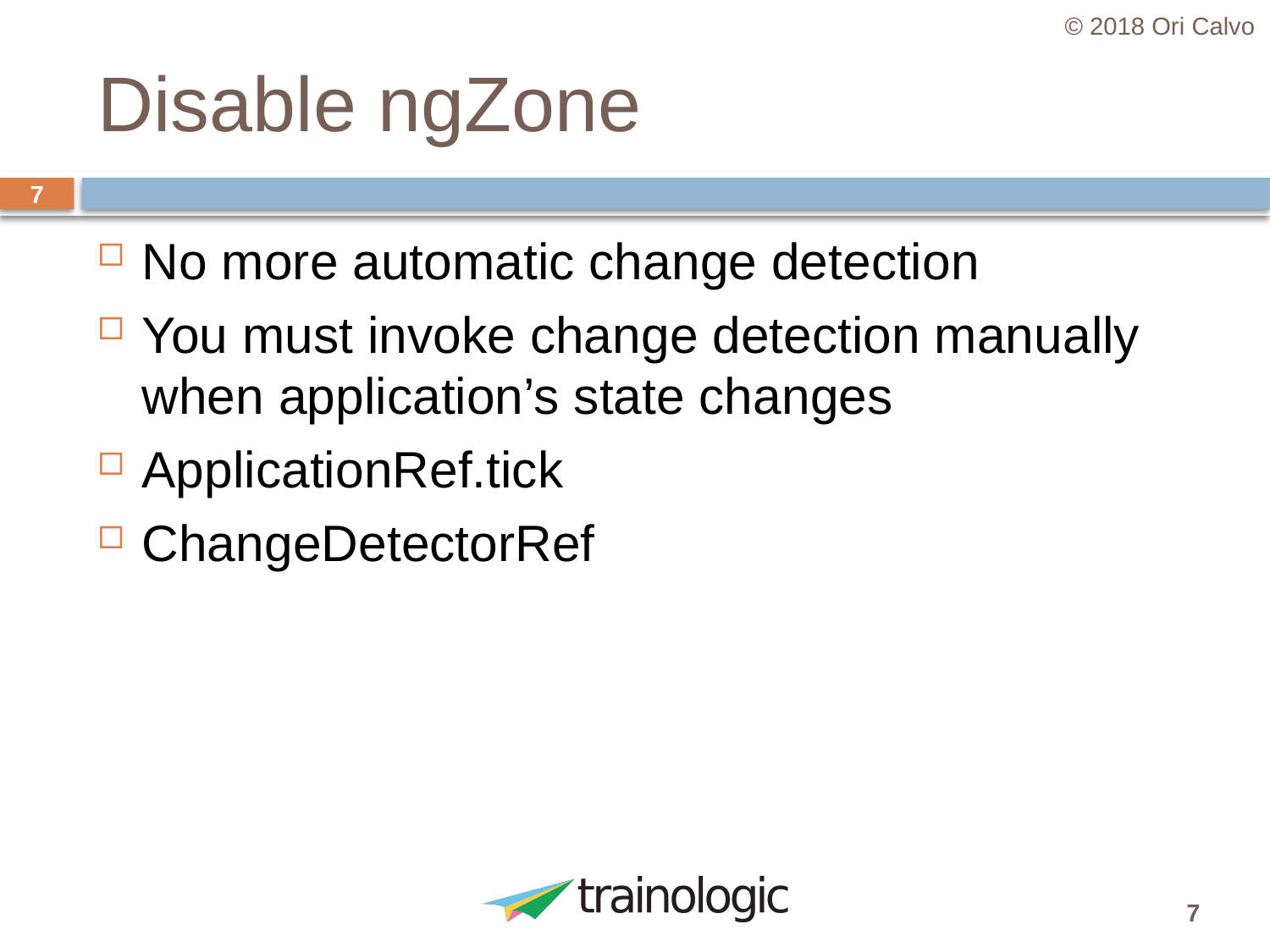

© 2018 Ori Calvo
# Disable ngZone
7
No more automatic change detection
You must invoke change detection manually when application’s state changes
ApplicationRef.tick
ChangeDetectorRef